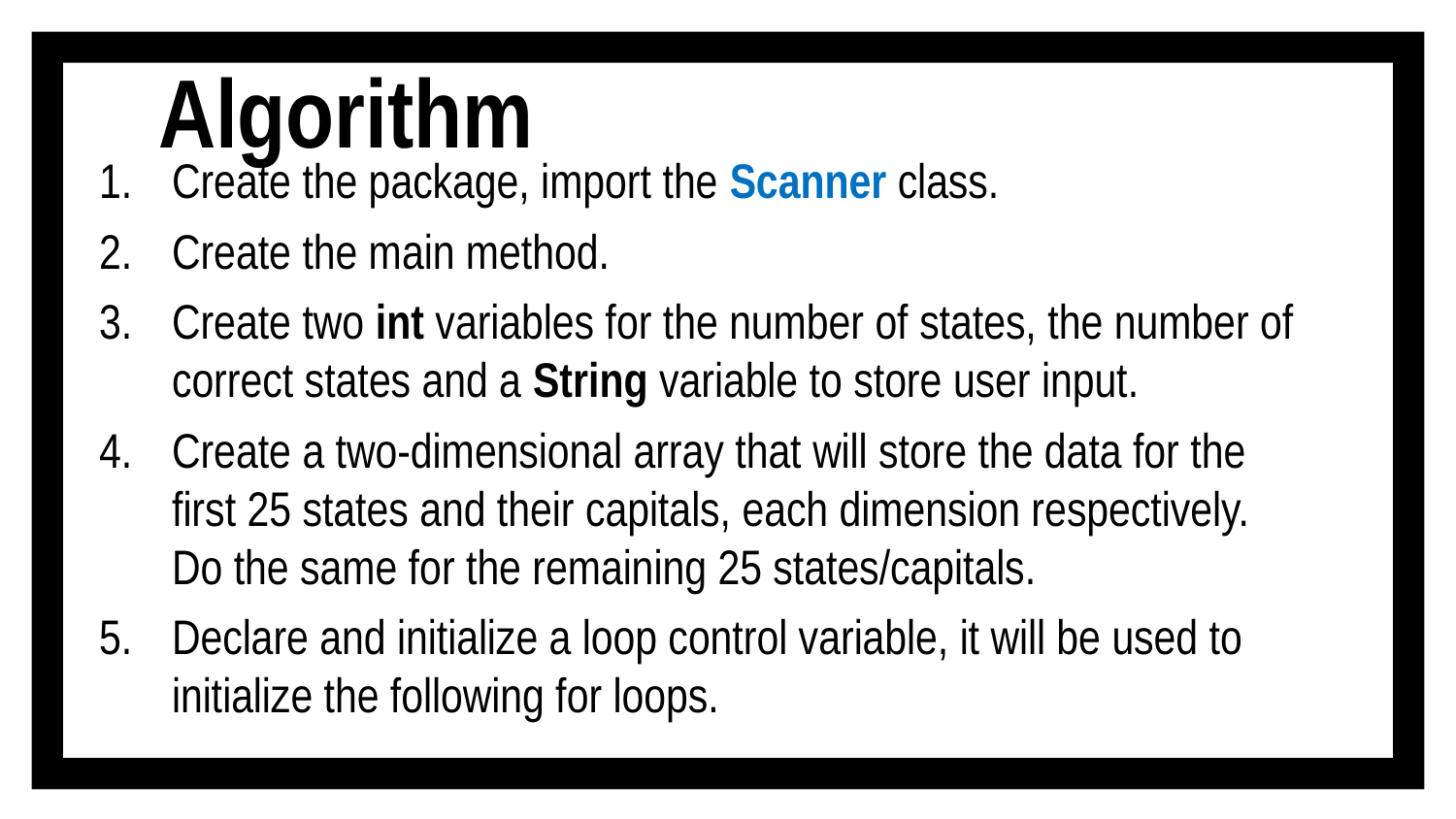

# Algorithm
Create the package, import the Scanner class.
Create the main method.
Create two int variables for the number of states, the number of correct states and a String variable to store user input.
Create a two-dimensional array that will store the data for the first 25 states and their capitals, each dimension respectively. Do the same for the remaining 25 states/capitals.
Declare and initialize a loop control variable, it will be used to initialize the following for loops.